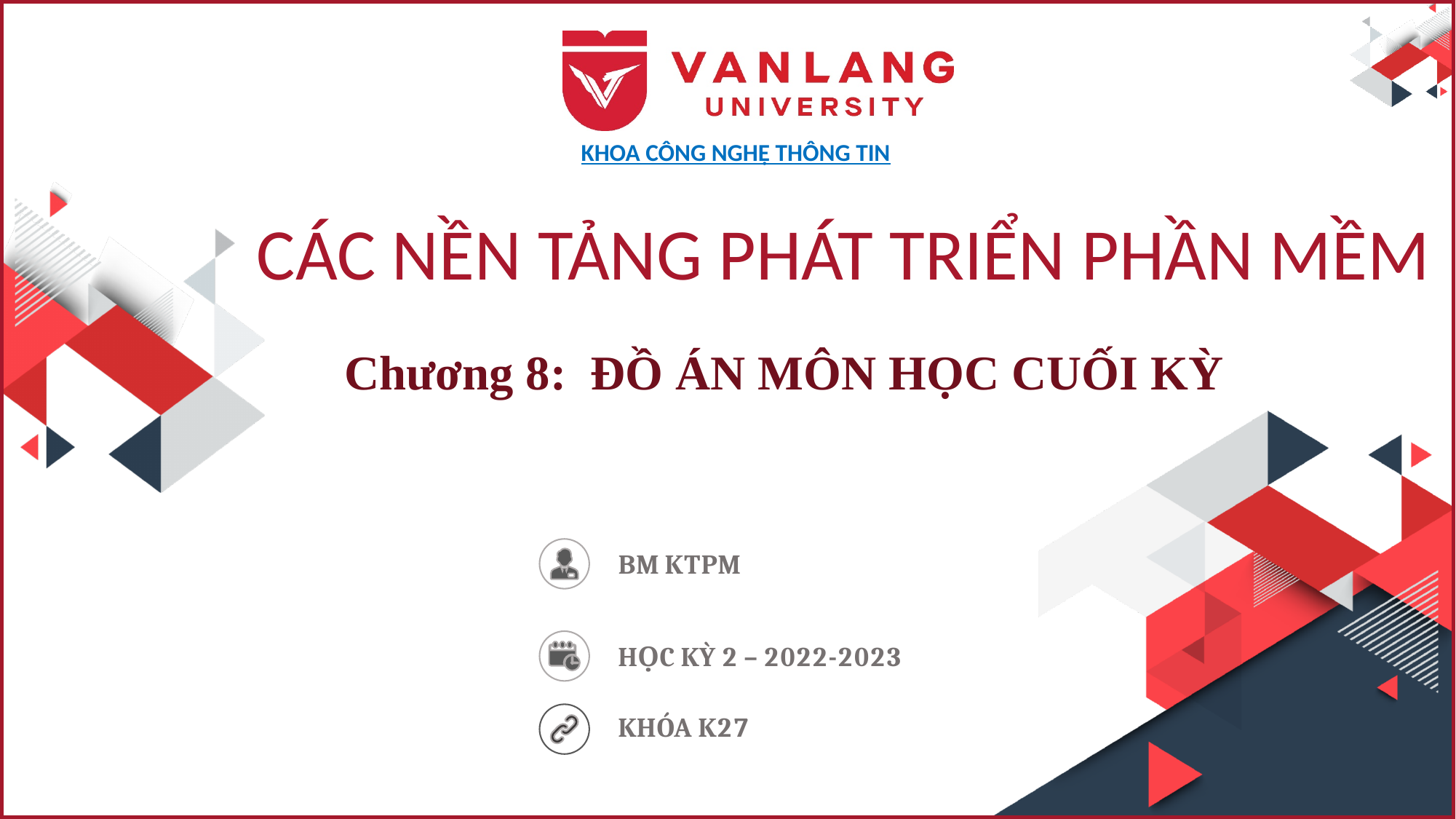

CÁC NỀN TẢNG PHÁT TRIỂN PHẦN MỀM
Chương 8:  ĐỒ ÁN MÔN HỌC CUỐI KỲ

BM KTPM

HỌC KỲ 2 – 2022-2023

KHÓA K27